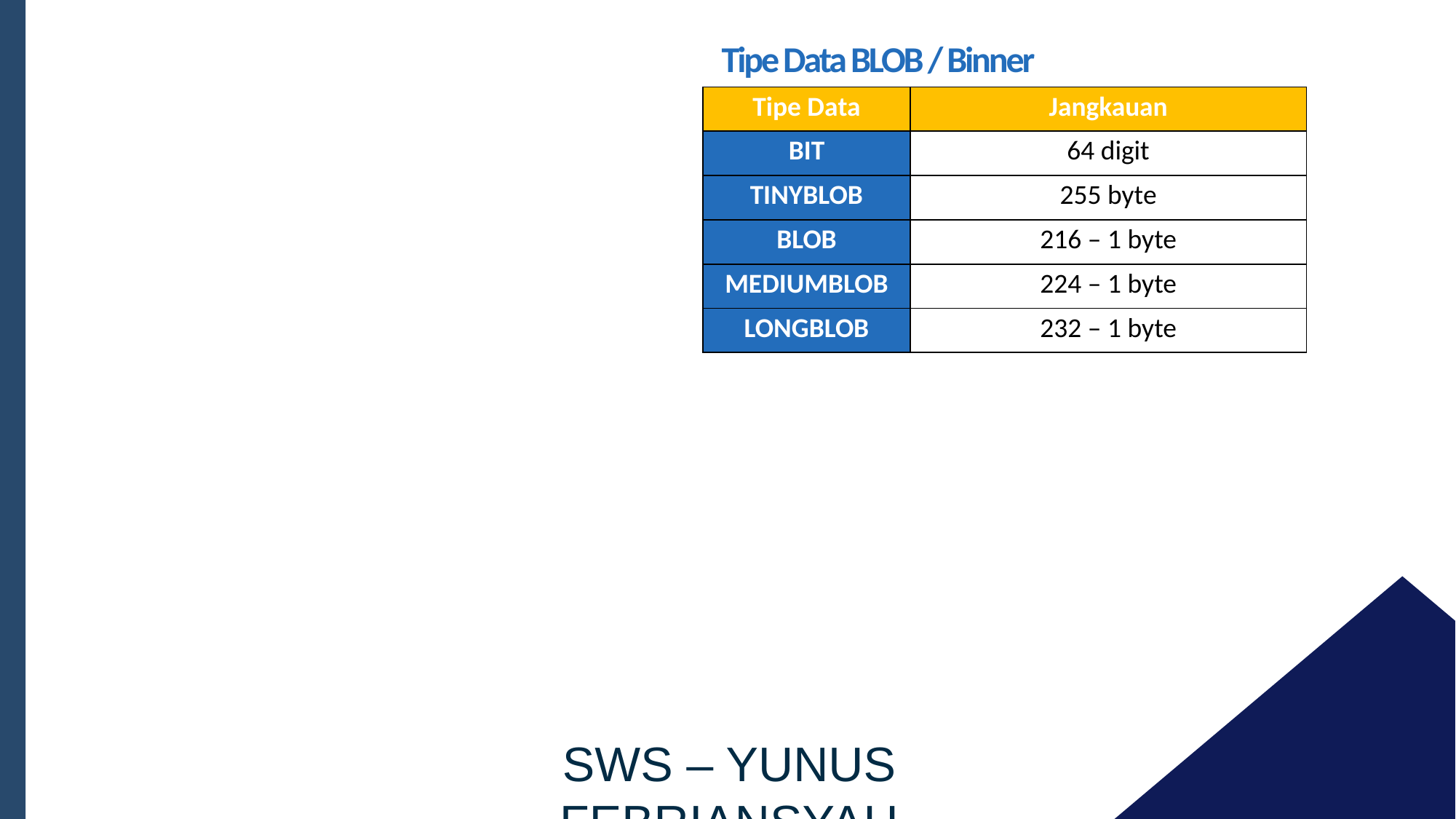

Tipe Data BLOB / Binner
| Tipe Data | Jangkauan |
| --- | --- |
| BIT | 64 digit |
| TINYBLOB | 255 byte |
| BLOB | 216 – 1 byte |
| MEDIUMBLOB | 224 – 1 byte |
| LONGBLOB | 232 – 1 byte |